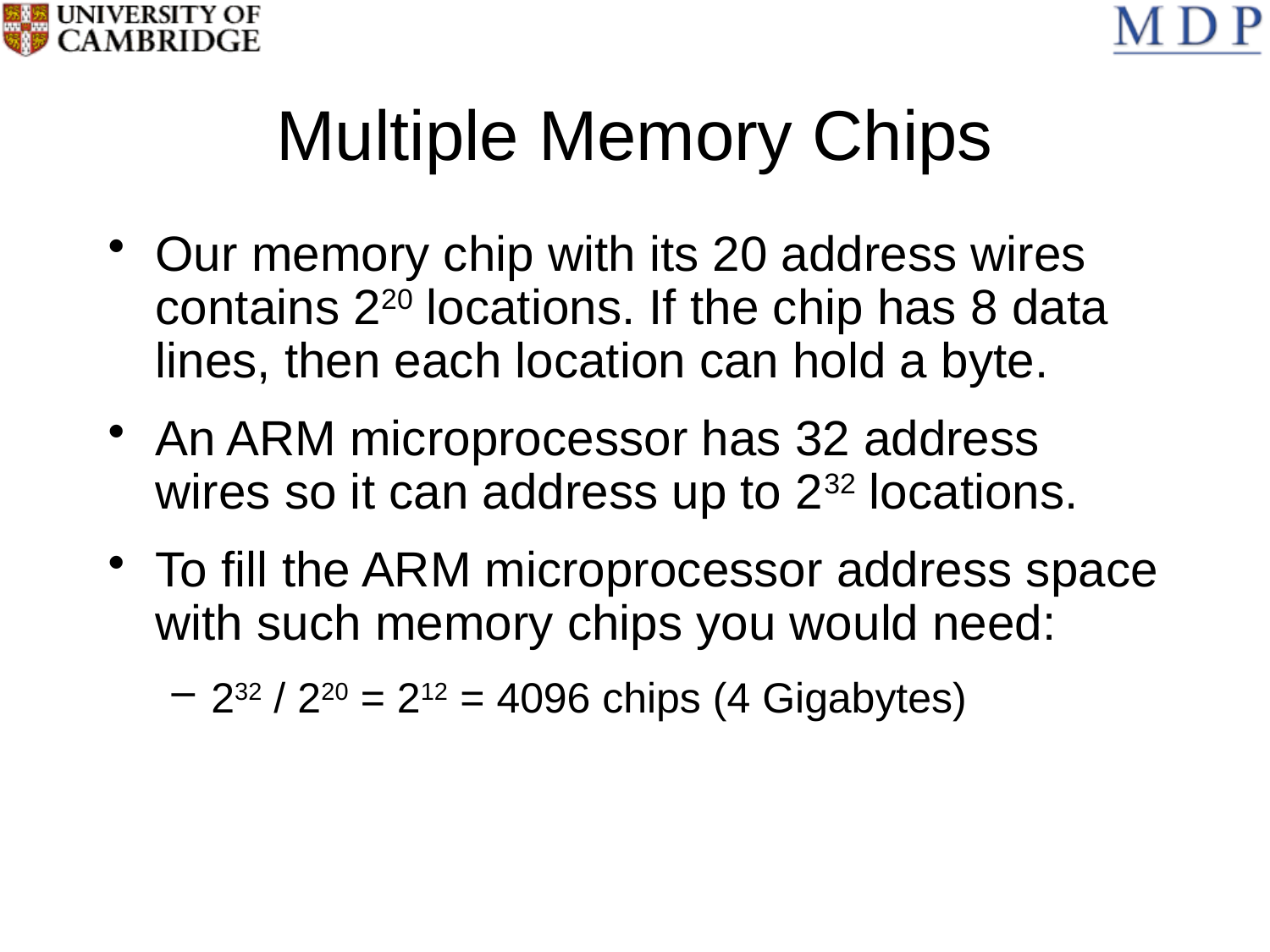

# Multiple Memory Chips
Our memory chip with its 20 address wires contains 220 locations. If the chip has 8 data lines, then each location can hold a byte.
An ARM microprocessor has 32 address wires so it can address up to 232 locations.
To fill the ARM microprocessor address space with such memory chips you would need:
232 / 220 = 212 = 4096 chips (4 Gigabytes)